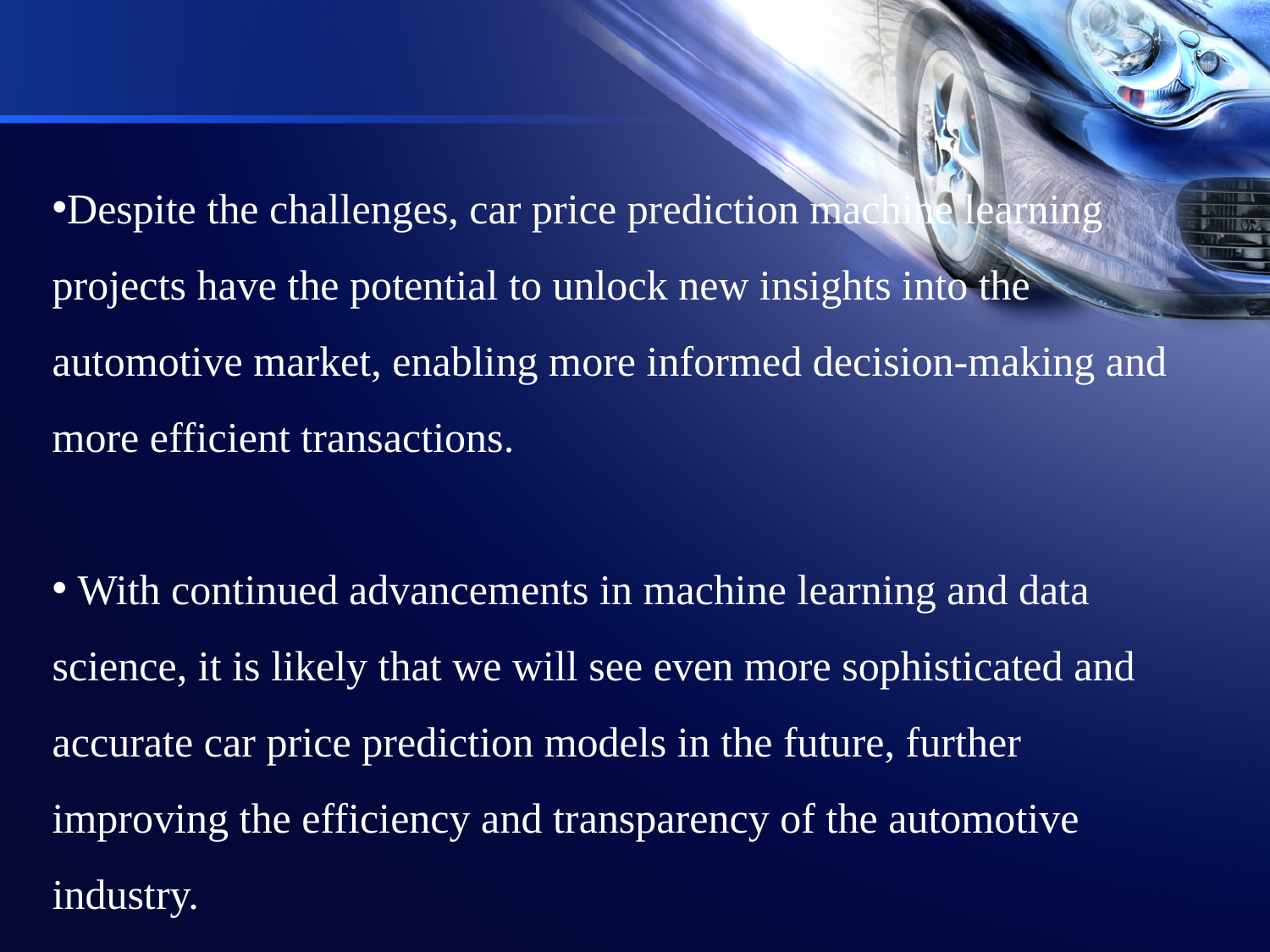

Despite the challenges, car price prediction machine learning projects have the potential to unlock new insights into the automotive market, enabling more informed decision-making and more efficient transactions.

 With continued advancements in machine learning and data science, it is likely that we will see even more sophisticated and accurate car price prediction models in the future, further improving the efficiency and transparency of the automotive industry.